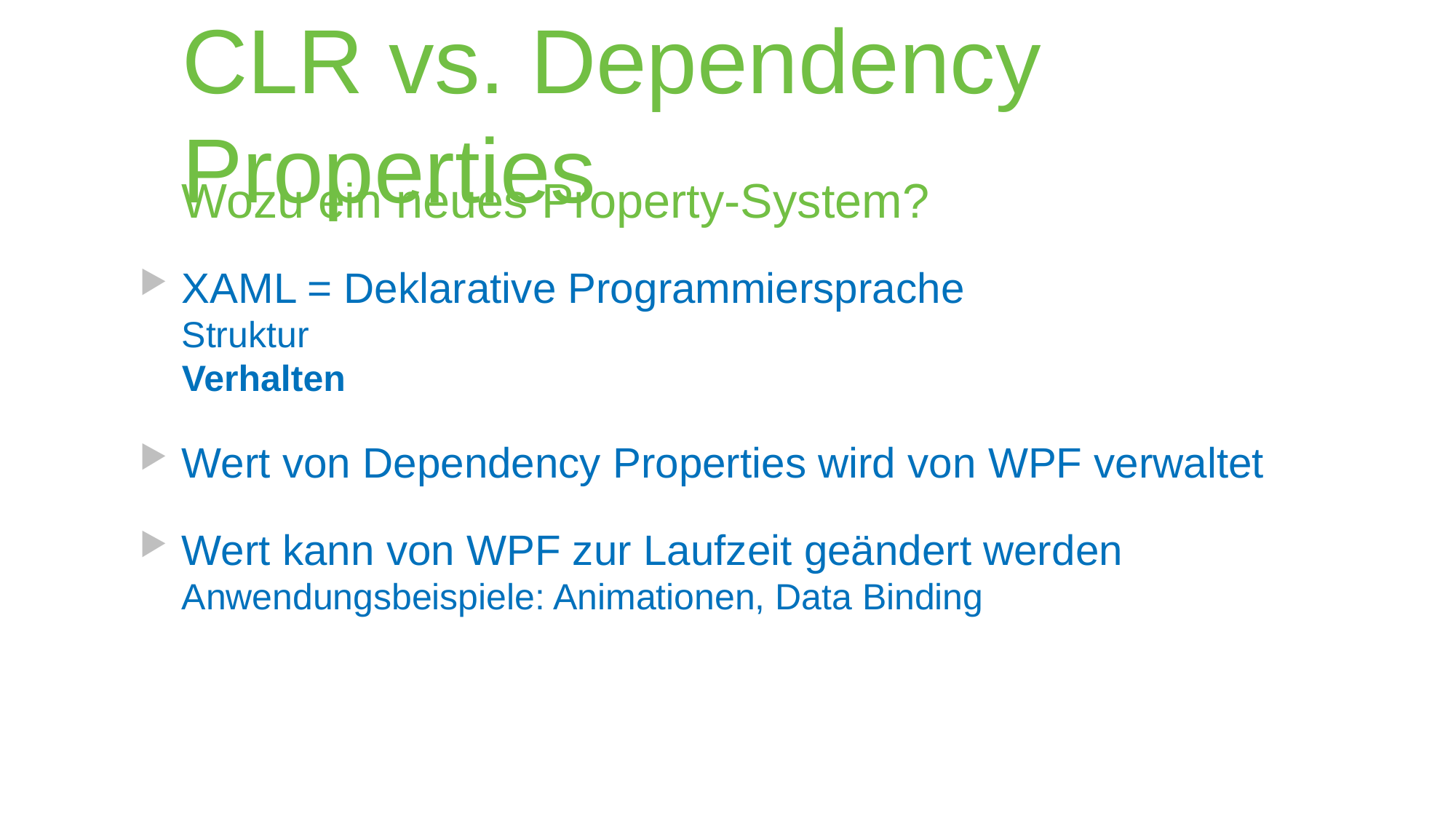

# CLR vs. Dependency Properties
Wozu ein neues Property-System?
XAML = Deklarative Programmiersprache
Struktur
Verhalten
Wert von Dependency Properties wird von WPF verwaltet
Wert kann von WPF zur Laufzeit geändert werden
Anwendungsbeispiele: Animationen, Data Binding